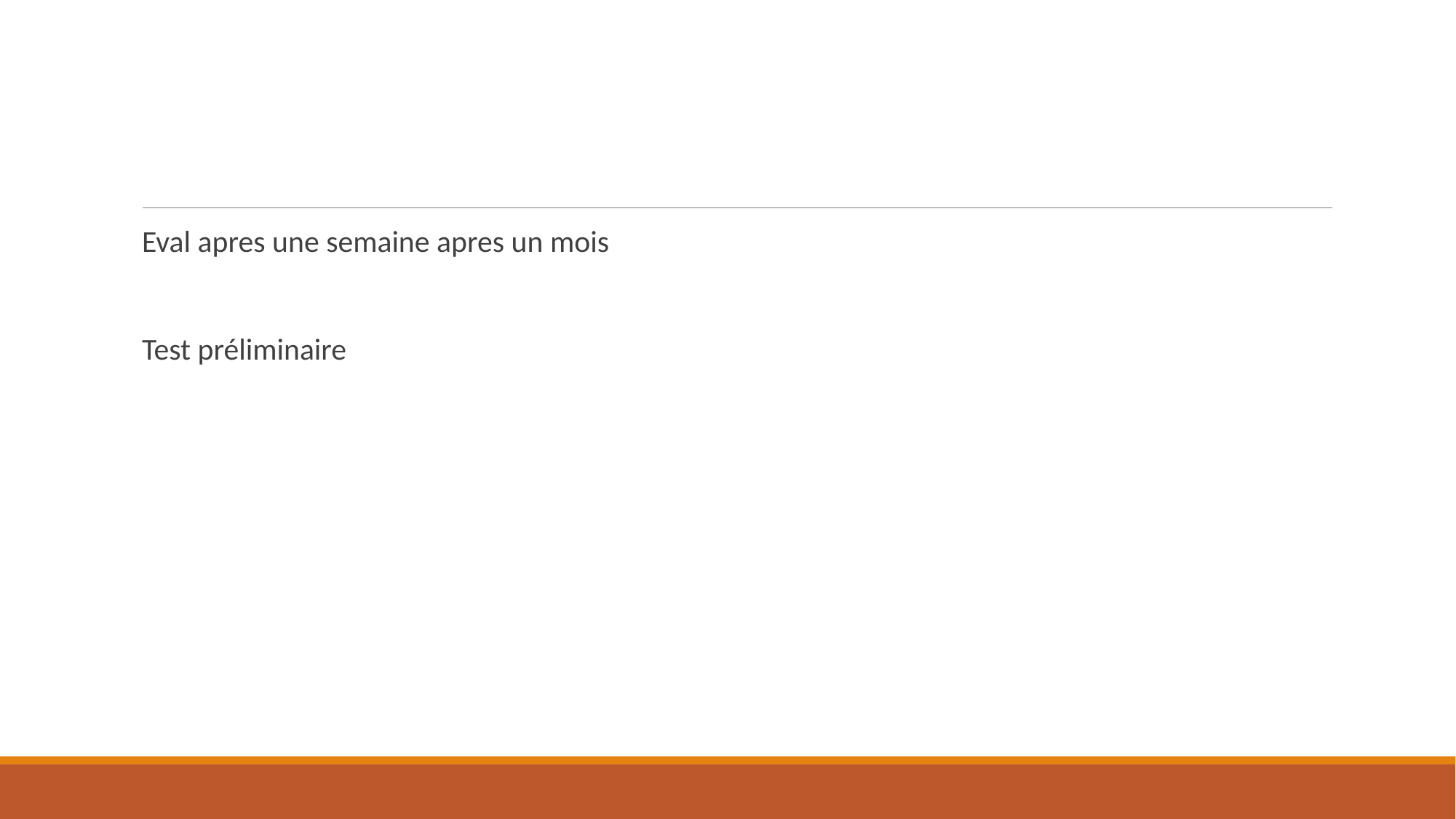

#
Eval apres une semaine apres un mois

Test préliminaire